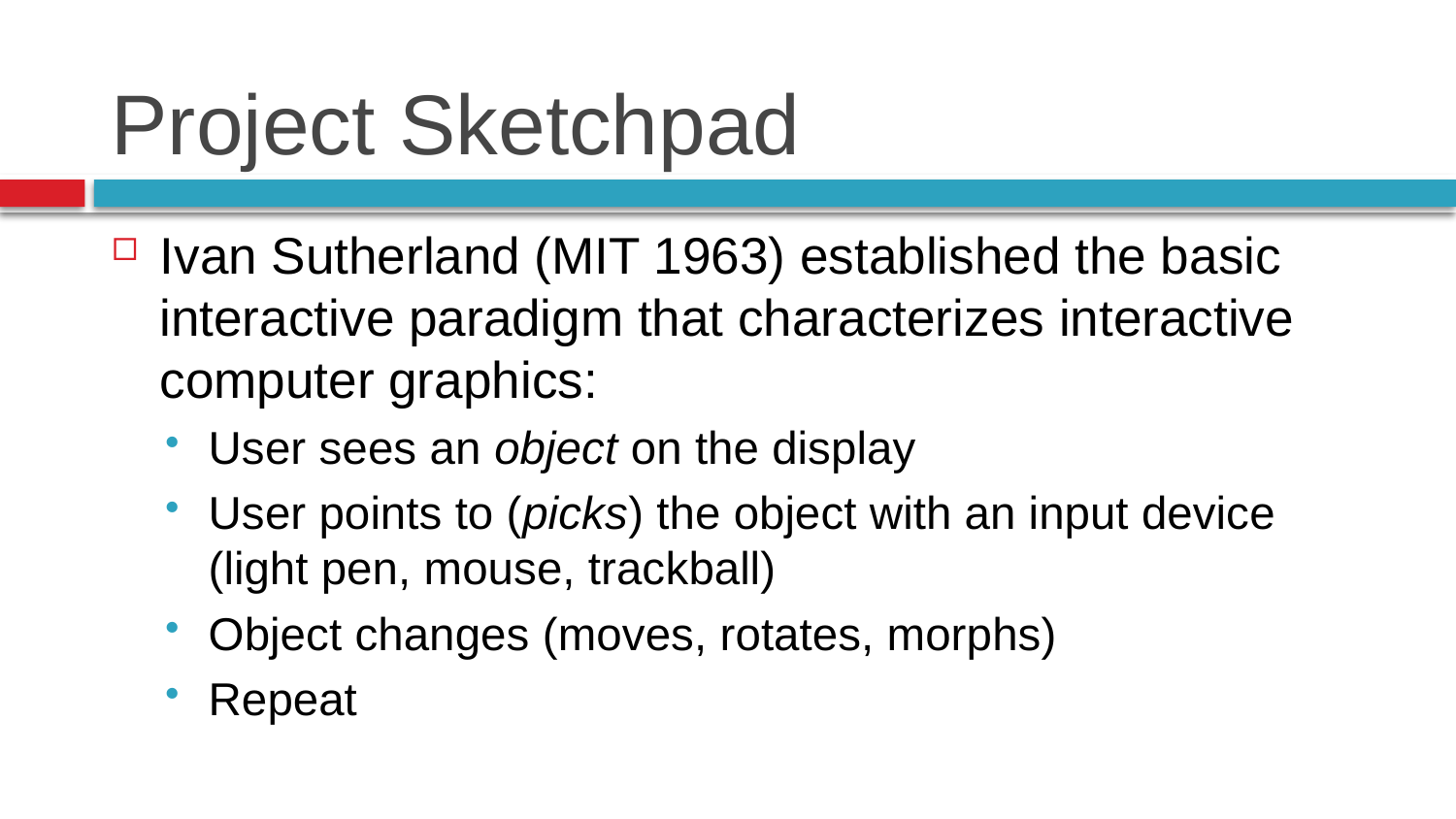

# Project Sketchpad
Ivan Sutherland (MIT 1963) established the basic interactive paradigm that characterizes interactive computer graphics:
User sees an object on the display
User points to (picks) the object with an input device (light pen, mouse, trackball)
Object changes (moves, rotates, morphs)
Repeat